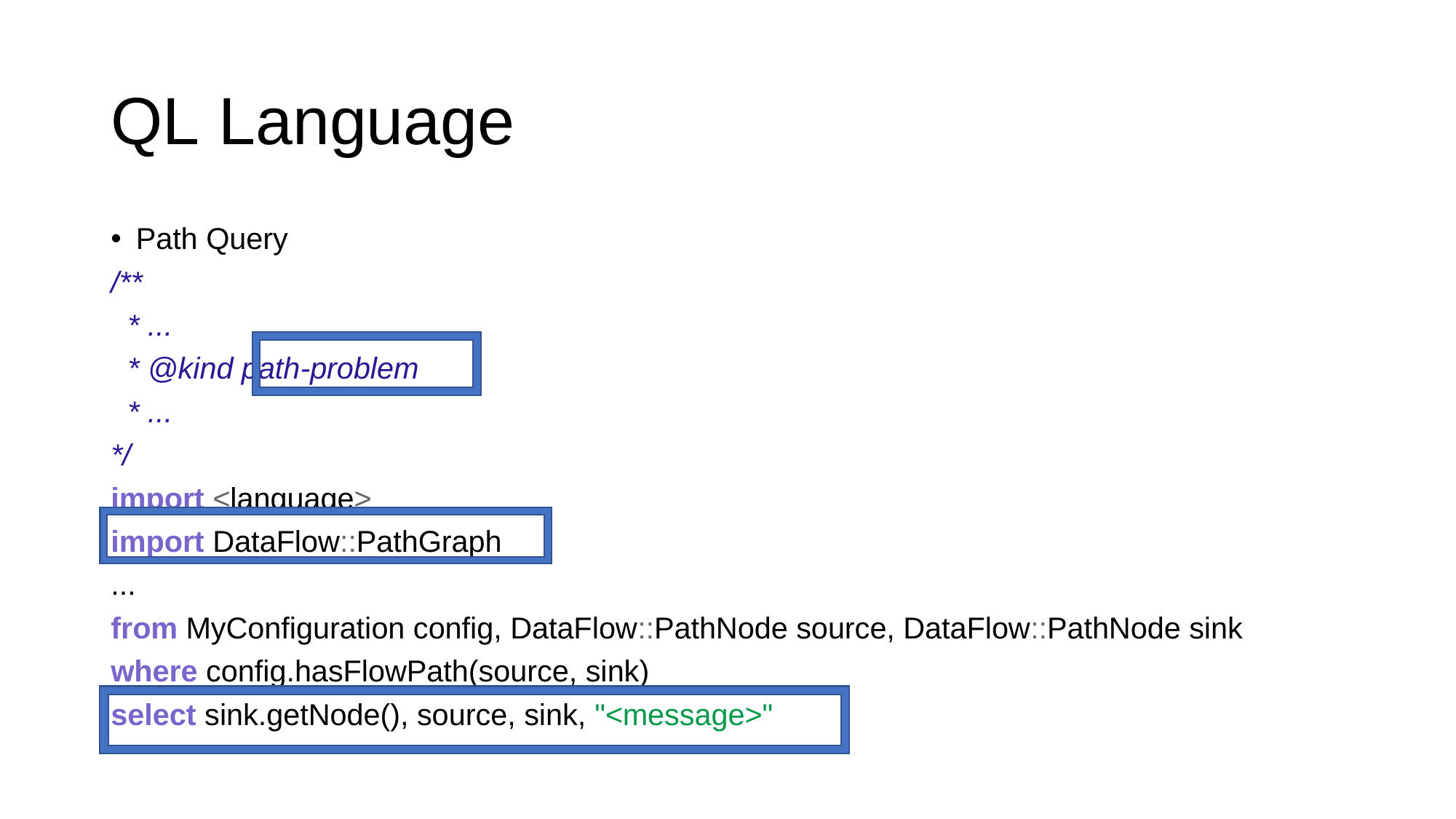

# QL Language
Path Query
/**
  * ...
  * @kind path-problem
  * ...
*/
import <language>
import DataFlow::PathGraph
...
from MyConfiguration config, DataFlow::PathNode source, DataFlow::PathNode sink
where config.hasFlowPath(source, sink)
select sink.getNode(), source, sink, "<message>"